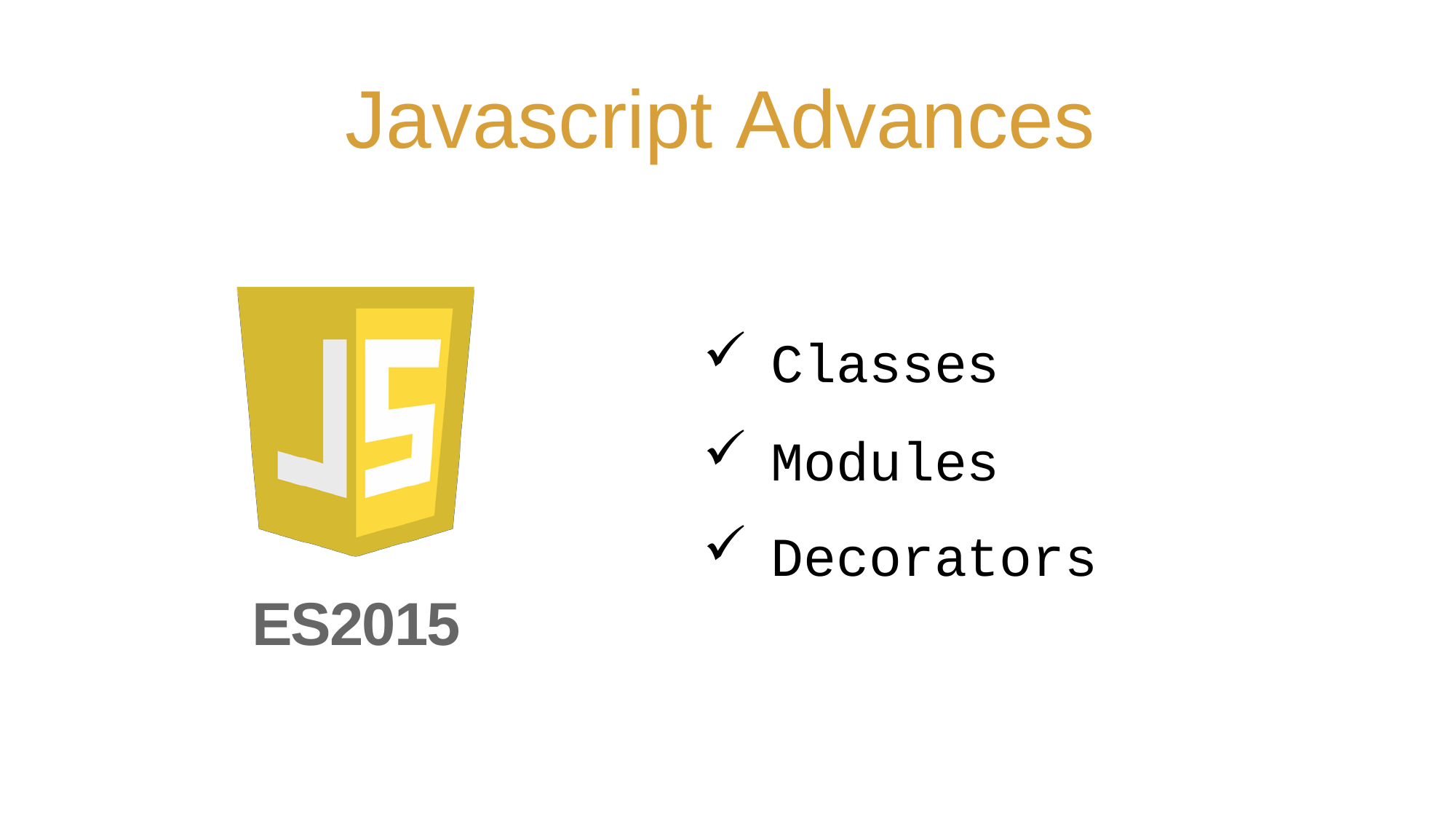

# Javascript Advances

Classes
Modules
Decorators
ES2015